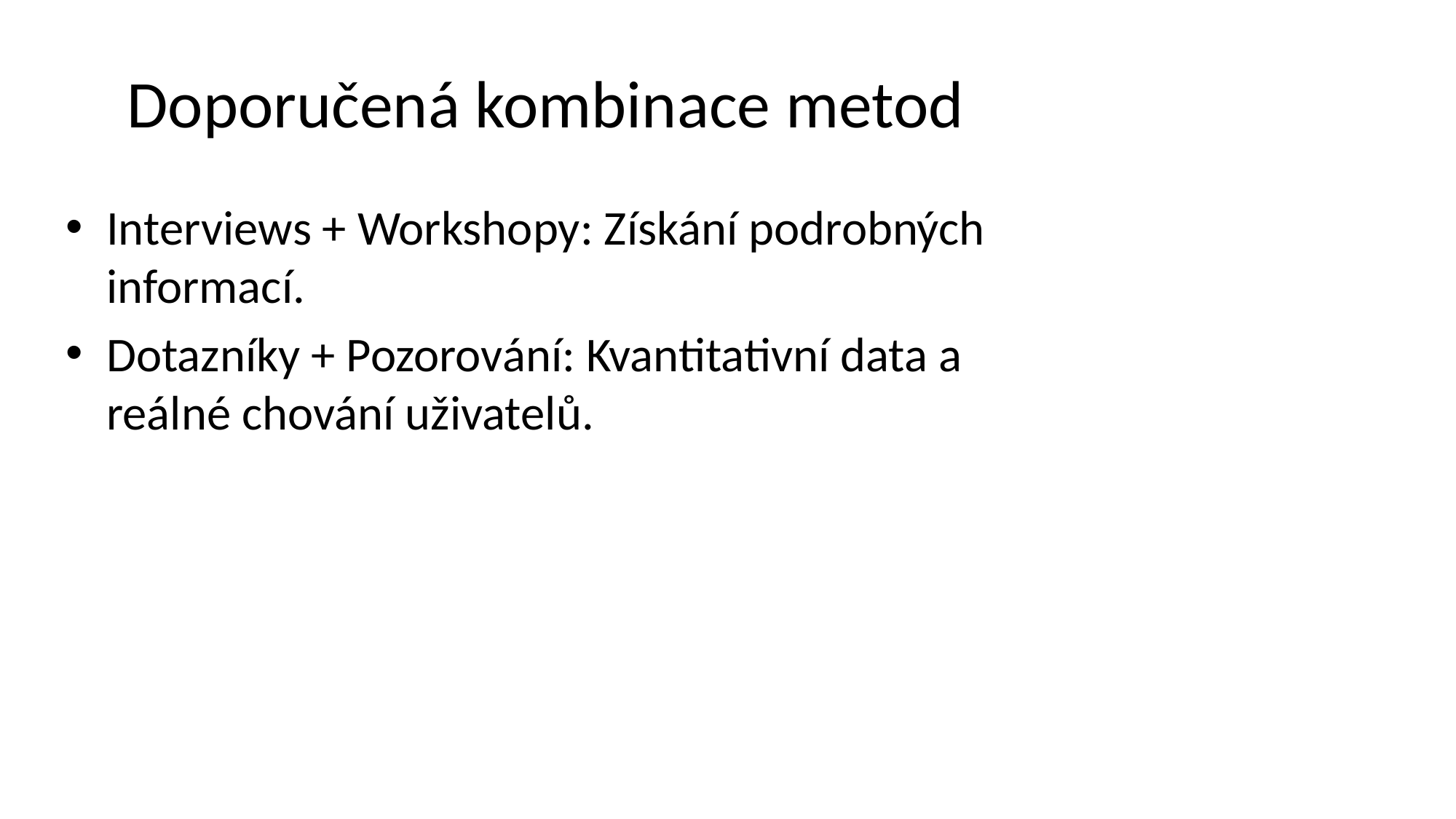

# Doporučená kombinace metod
Interviews + Workshopy: Získání podrobných informací.
Dotazníky + Pozorování: Kvantitativní data a reálné chování uživatelů.